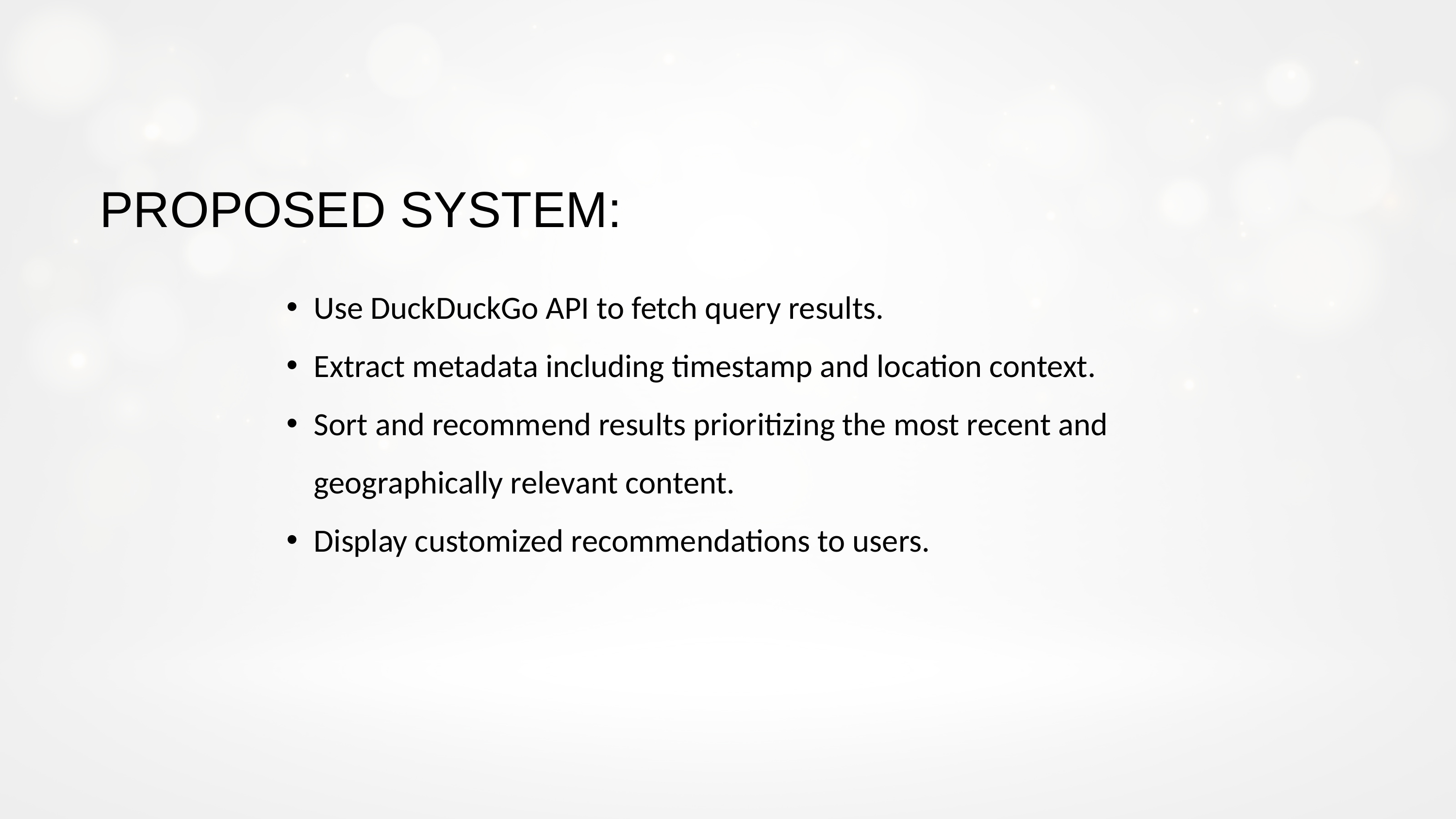

PROPOSED SYSTEM:

Use DuckDuckGo API to fetch query results.
Extract metadata including timestamp and location context.
Sort and recommend results prioritizing the most recent and geographically relevant content.
Display customized recommendations to users.